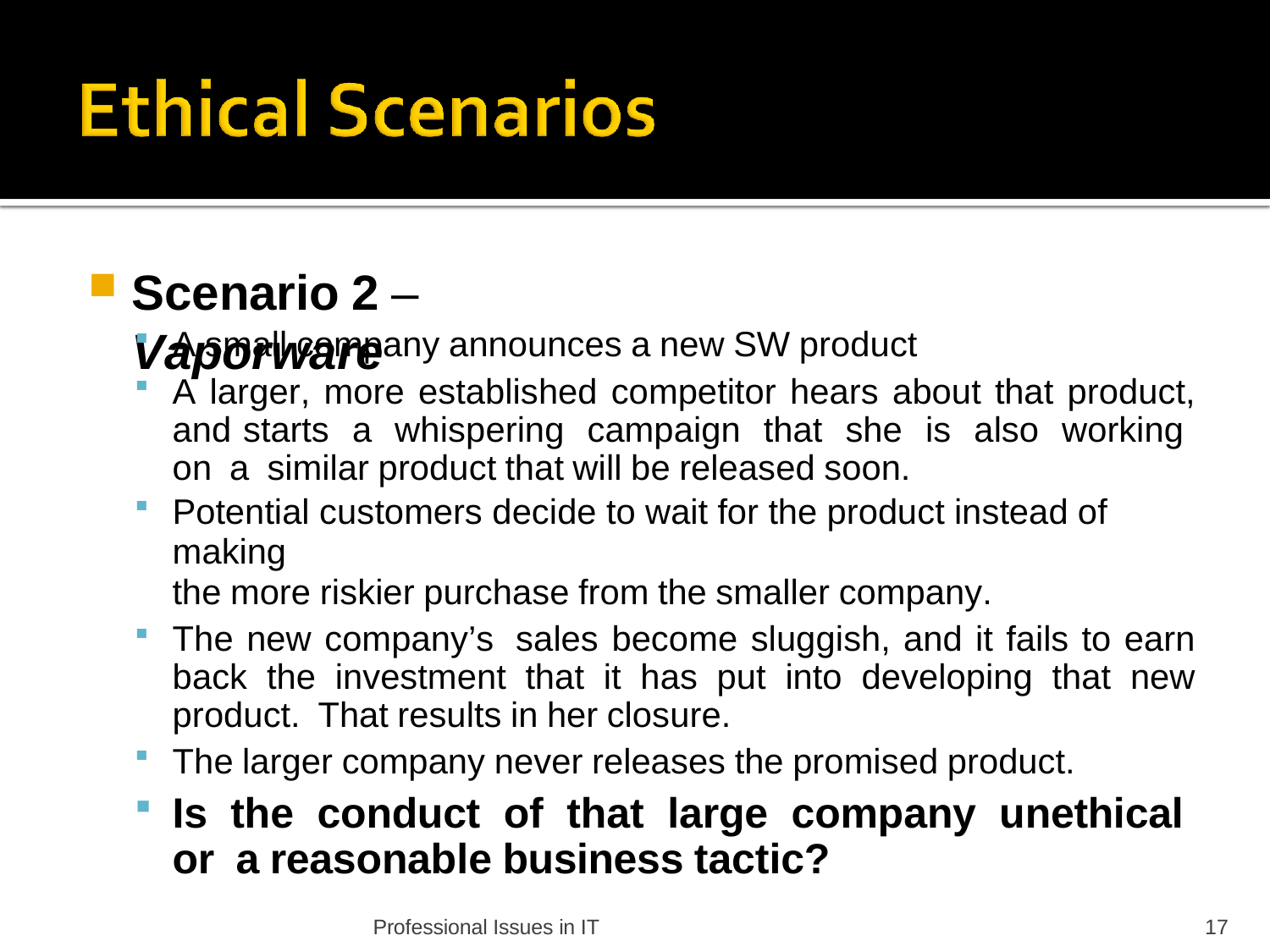

Scenario 2 – Vaporware
A small company announces a new SW product
A larger, more established competitor hears about that product, and starts  a  whispering  campaign  that  she  is  also  working  on  a  similar product that will be released soon.
Potential customers decide to wait for the product instead of making
the more riskier purchase from the smaller company.
The new company’s  sales become sluggish, and it fails to earn back the investment that it has put into developing that new product.  That results in her closure.
The larger company never releases the promised product.
Is  the  conduct  of  that  large  company  unethical  or  a reasonable business tactic?
Professional Issues in IT
17